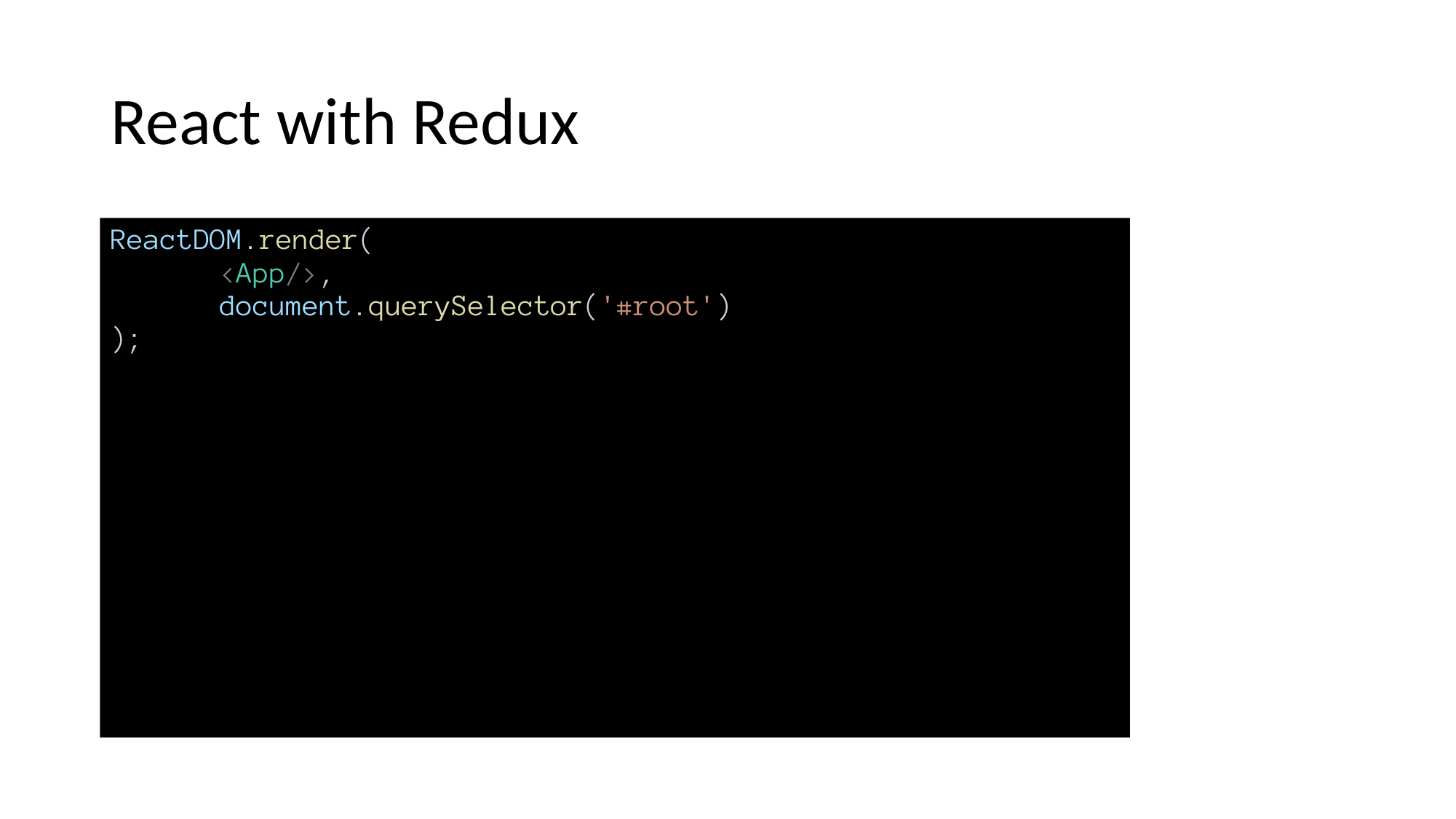

# React with Redux
ReactDOM.render(
	<App/>,
	document.querySelector('#root')
);